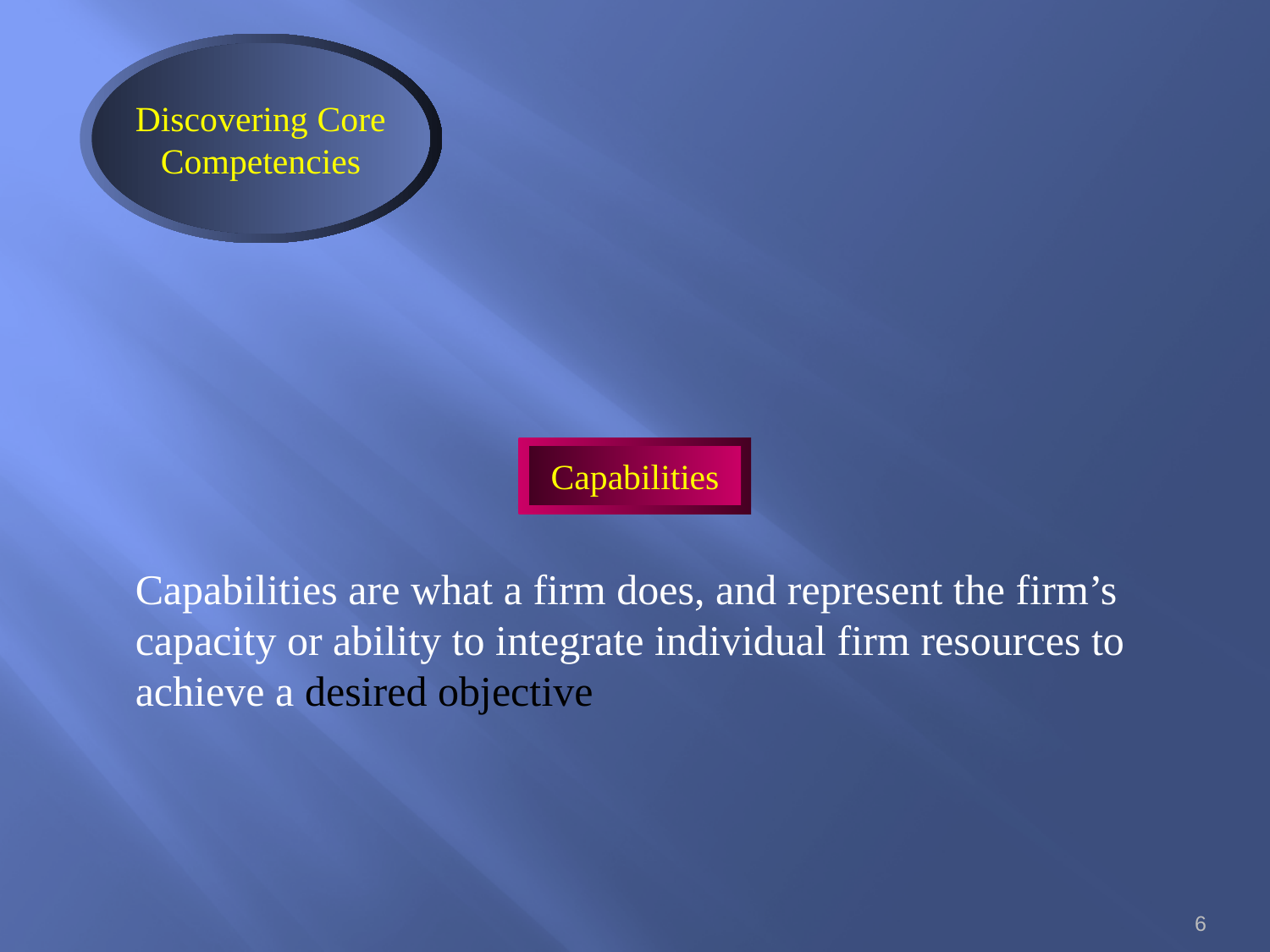

Discovering Core
Competencies

Capabilities
Capabilities are what a firm does, and represent the firm’s capacity or ability to integrate individual firm resources to achieve a desired objective
6